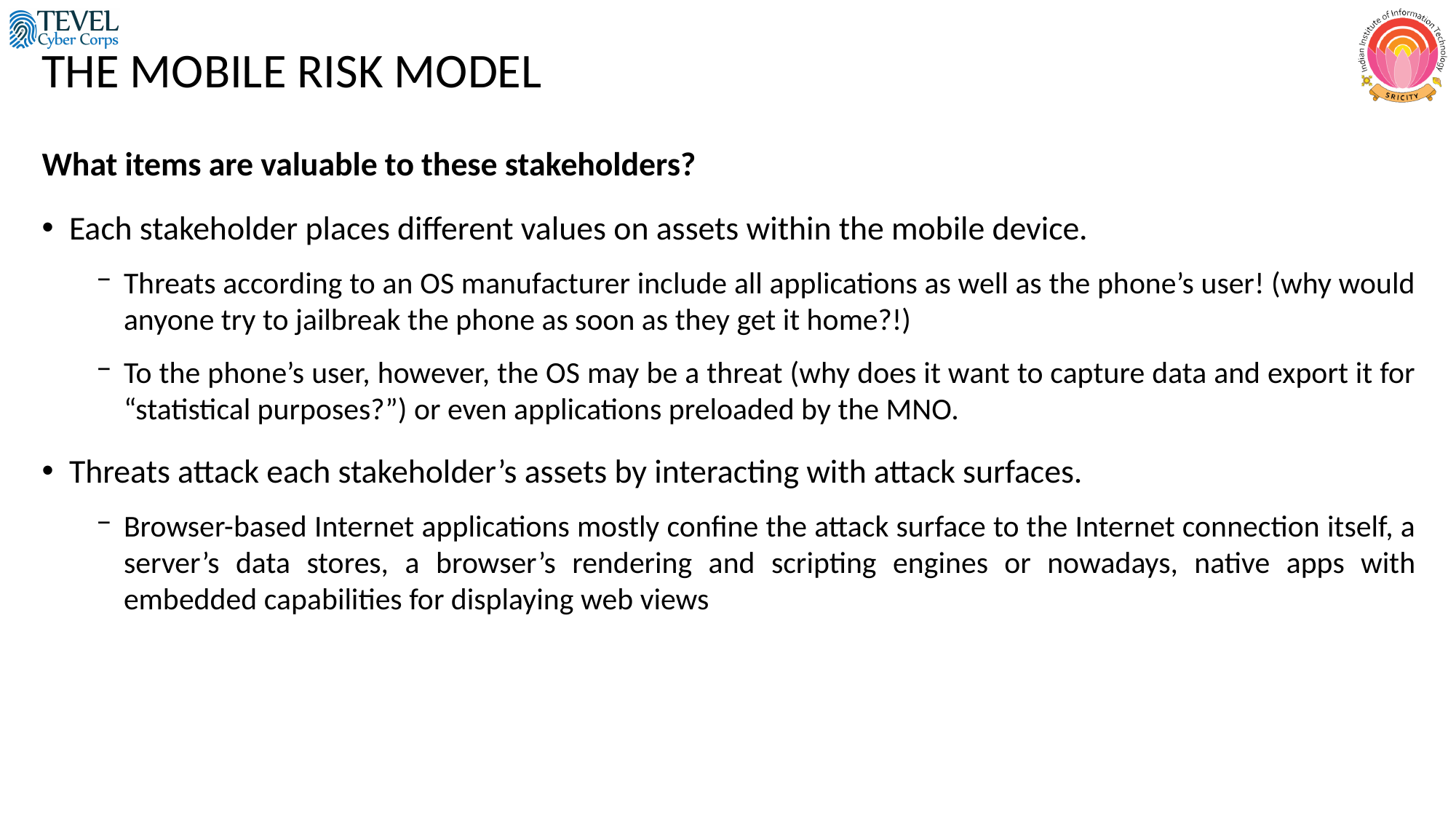

# THE MOBILE RISK MODEL
What items are valuable to these stakeholders?
Each stakeholder places different values on assets within the mobile device.
Threats according to an OS manufacturer include all applications as well as the phone’s user! (why would anyone try to jailbreak the phone as soon as they get it home?!)
To the phone’s user, however, the OS may be a threat (why does it want to capture data and export it for “statistical purposes?”) or even applications preloaded by the MNO.
Threats attack each stakeholder’s assets by interacting with attack surfaces.
Browser-based Internet applications mostly confine the attack surface to the Internet connection itself, a server’s data stores, a browser’s rendering and scripting engines or nowadays, native apps with embedded capabilities for displaying web views